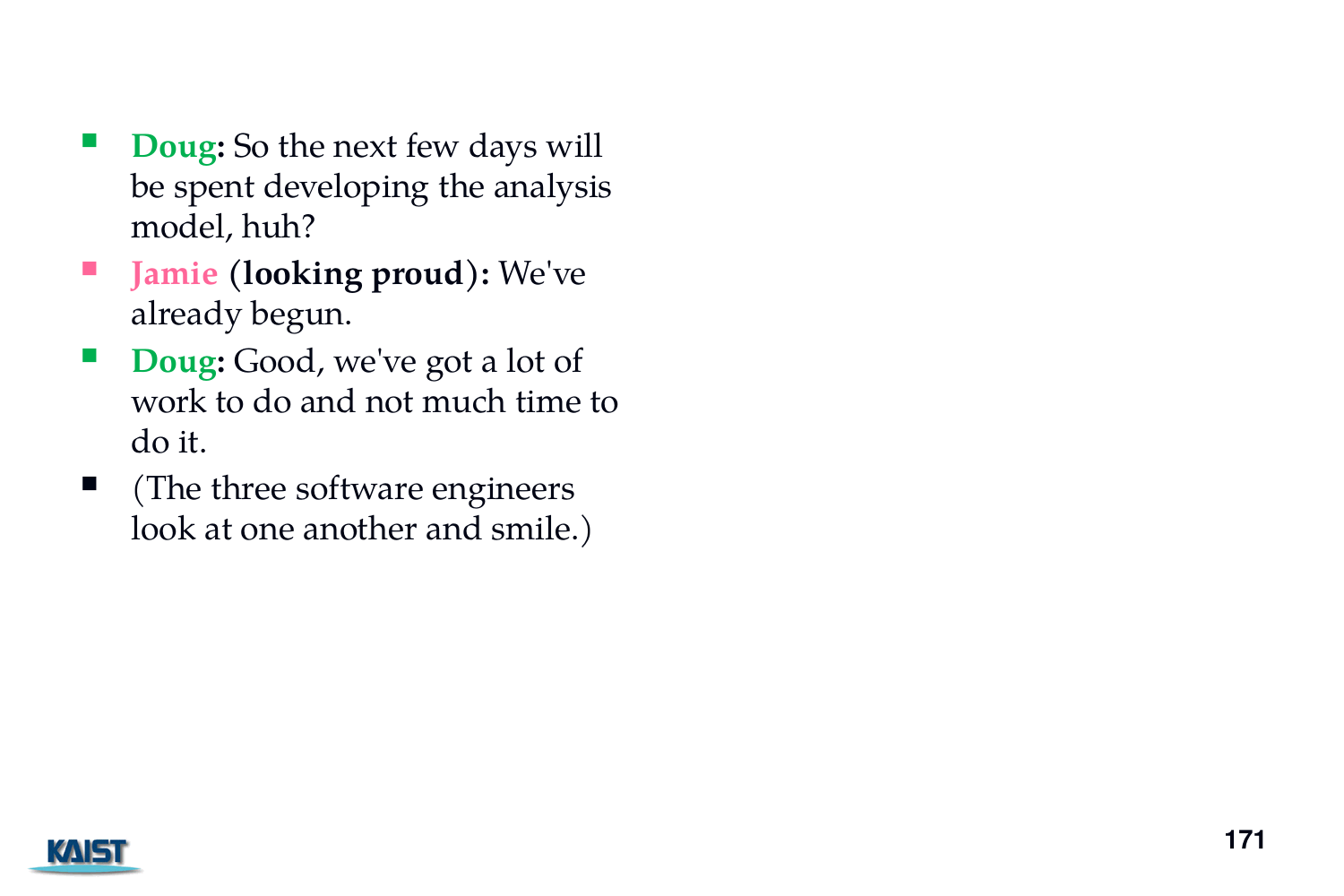

Doug: So the next few days will be spent developing the analysis model, huh?
Jamie (looking proud): We've already begun.
Doug: Good, we've got a lot of work to do and not much time to do it.
(The three software engineers look at one another and smile.)

171
171